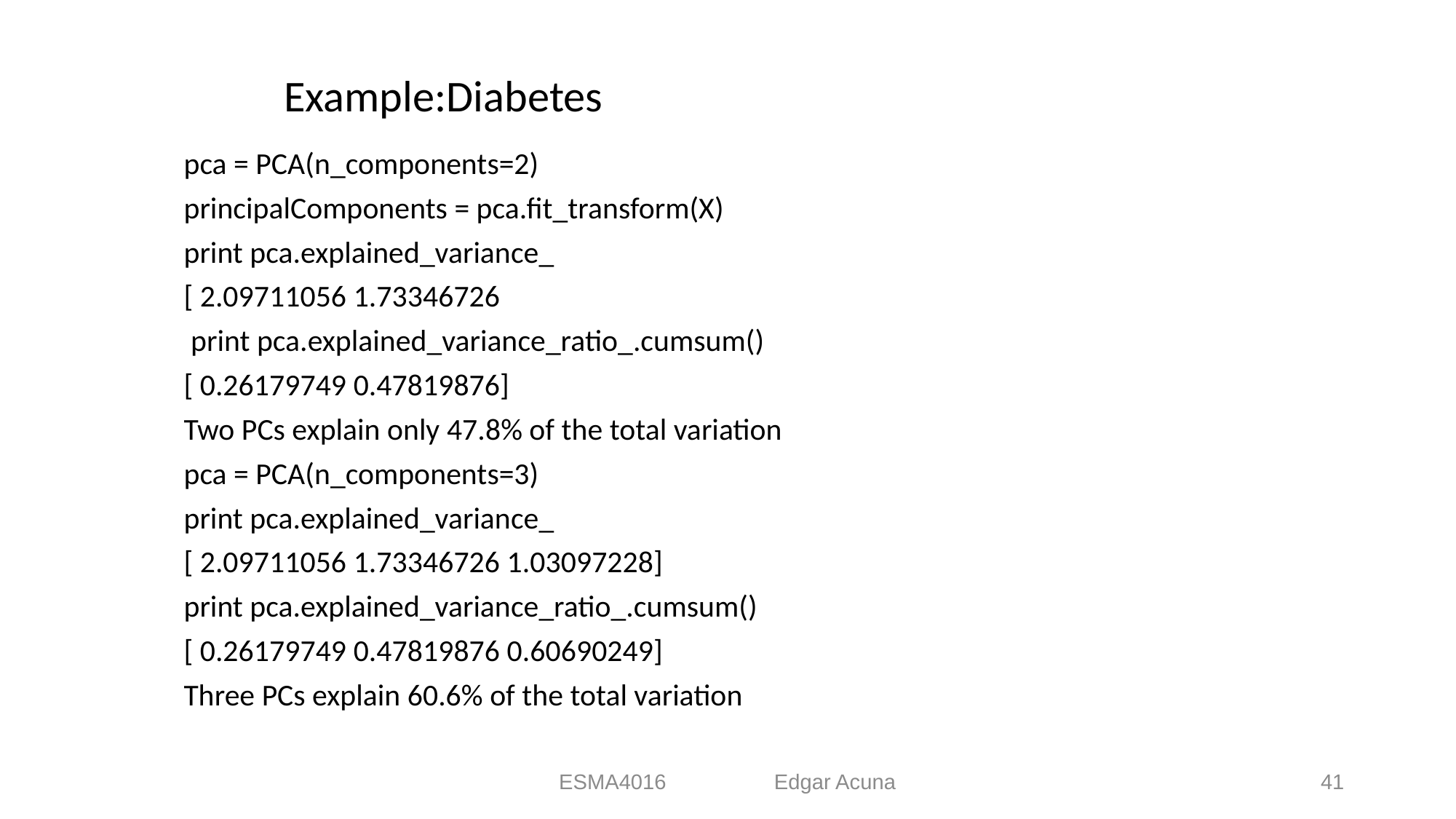

# Example:Diabetes
pca = PCA(n_components=2)
principalComponents = pca.fit_transform(X)
print pca.explained_variance_
[ 2.09711056 1.73346726
 print pca.explained_variance_ratio_.cumsum()
[ 0.26179749 0.47819876]
Two PCs explain only 47.8% of the total variation
pca = PCA(n_components=3)
print pca.explained_variance_
[ 2.09711056 1.73346726 1.03097228]
print pca.explained_variance_ratio_.cumsum()
[ 0.26179749 0.47819876 0.60690249]
Three PCs explain 60.6% of the total variation

ESMA4016                  Edgar Acuna
41